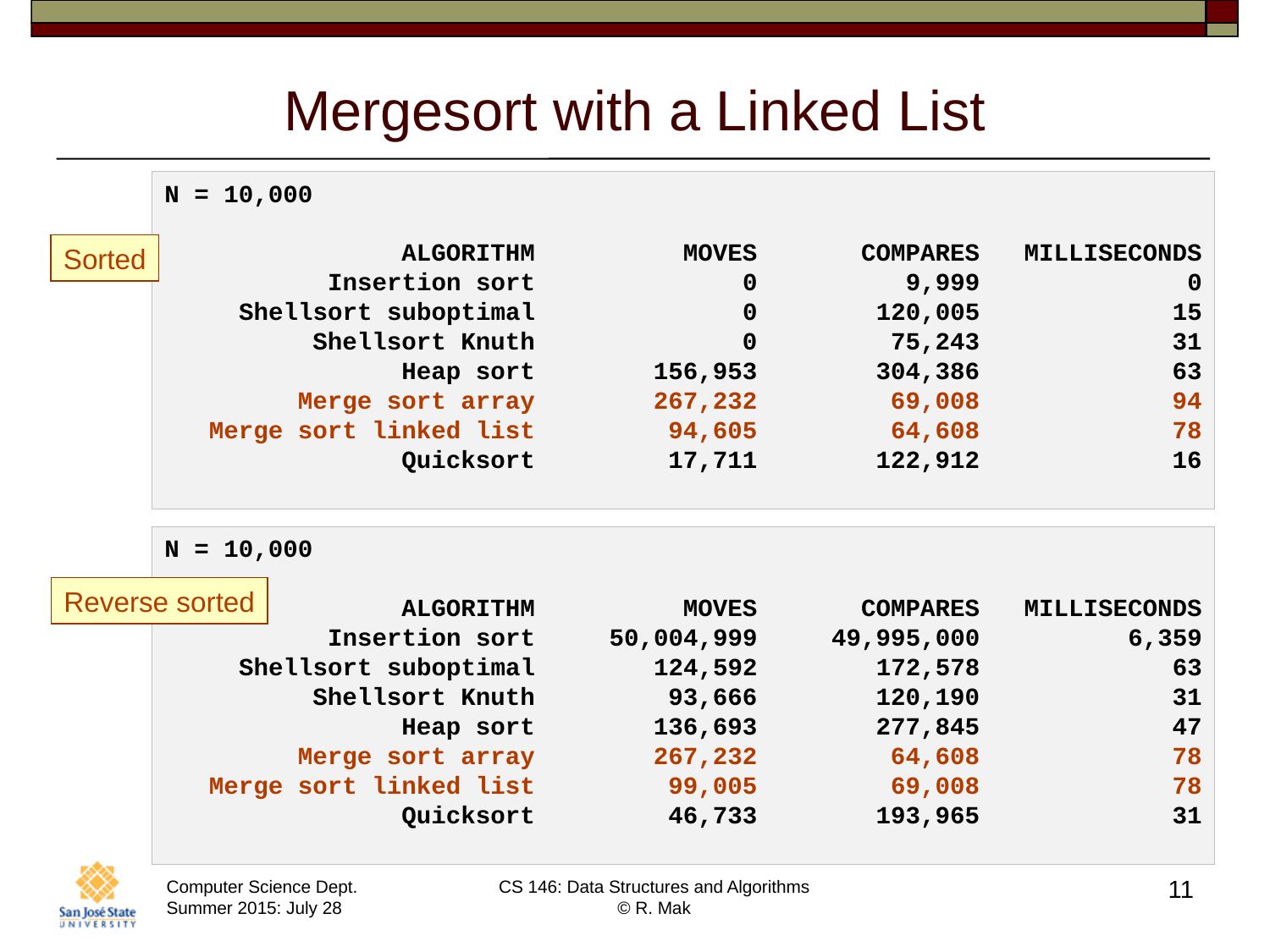

# Mergesort with a Linked List
N = 10,000

                ALGORITHM          MOVES       COMPARES   MILLISECONDS
           Insertion sort              0          9,999              0
     Shellsort suboptimal              0        120,005             15
          Shellsort Knuth              0         75,243             31
                Heap sort        156,953        304,386             63
         Merge sort array        267,232         69,008             94
   Merge sort linked list         94,605         64,608             78
                Quicksort         17,711        122,912             16

Sorted
N = 10,000

                ALGORITHM          MOVES       COMPARES   MILLISECONDS
           Insertion sort     50,004,999     49,995,000          6,359
     Shellsort suboptimal        124,592        172,578             63
          Shellsort Knuth         93,666        120,190             31
                Heap sort        136,693        277,845             47
         Merge sort array        267,232         64,608             78
   Merge sort linked list         99,005         69,008             78
                Quicksort         46,733        193,965             31

Reverse sorted
11